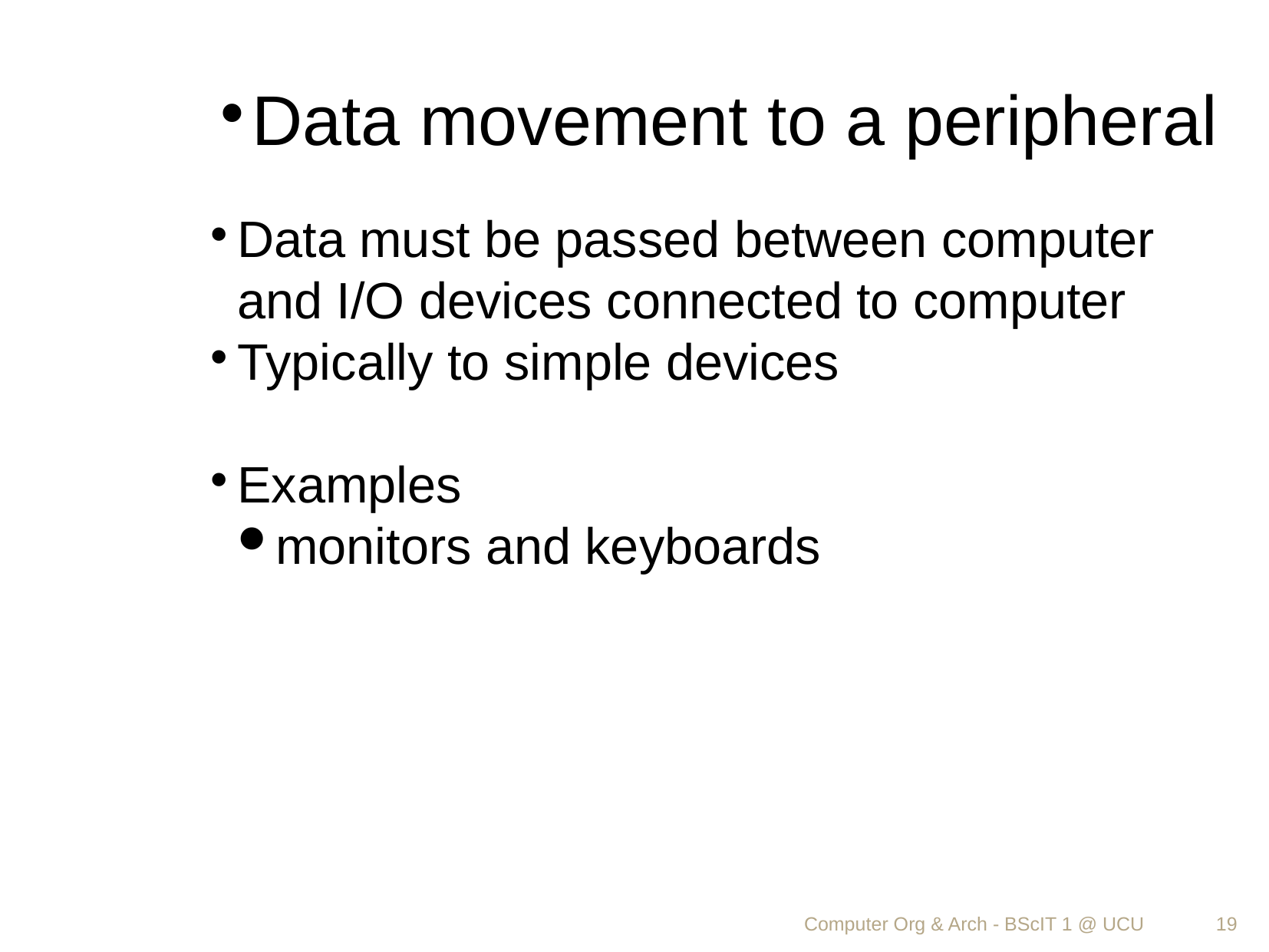

Data movement to a peripheral
Data must be passed between computer and I/O devices connected to computer
Typically to simple devices

Examples
monitors and keyboards

Computer Org & Arch - BScIT 1 @ UCU
19